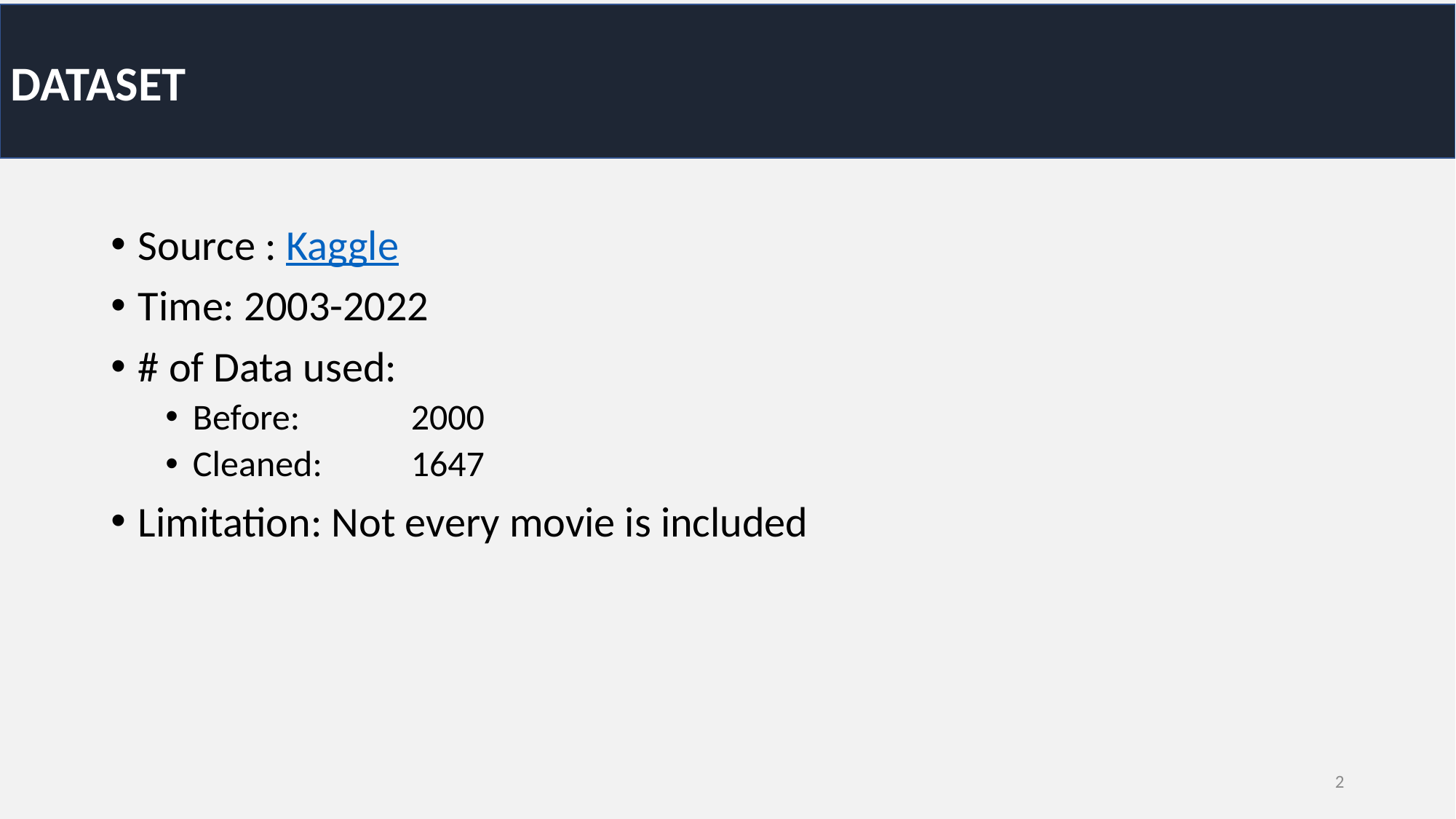

DATASET
Source : Kaggle
Time: 2003-2022
# of Data used:
Before: 	2000
Cleaned:	1647
Limitation: Not every movie is included

2